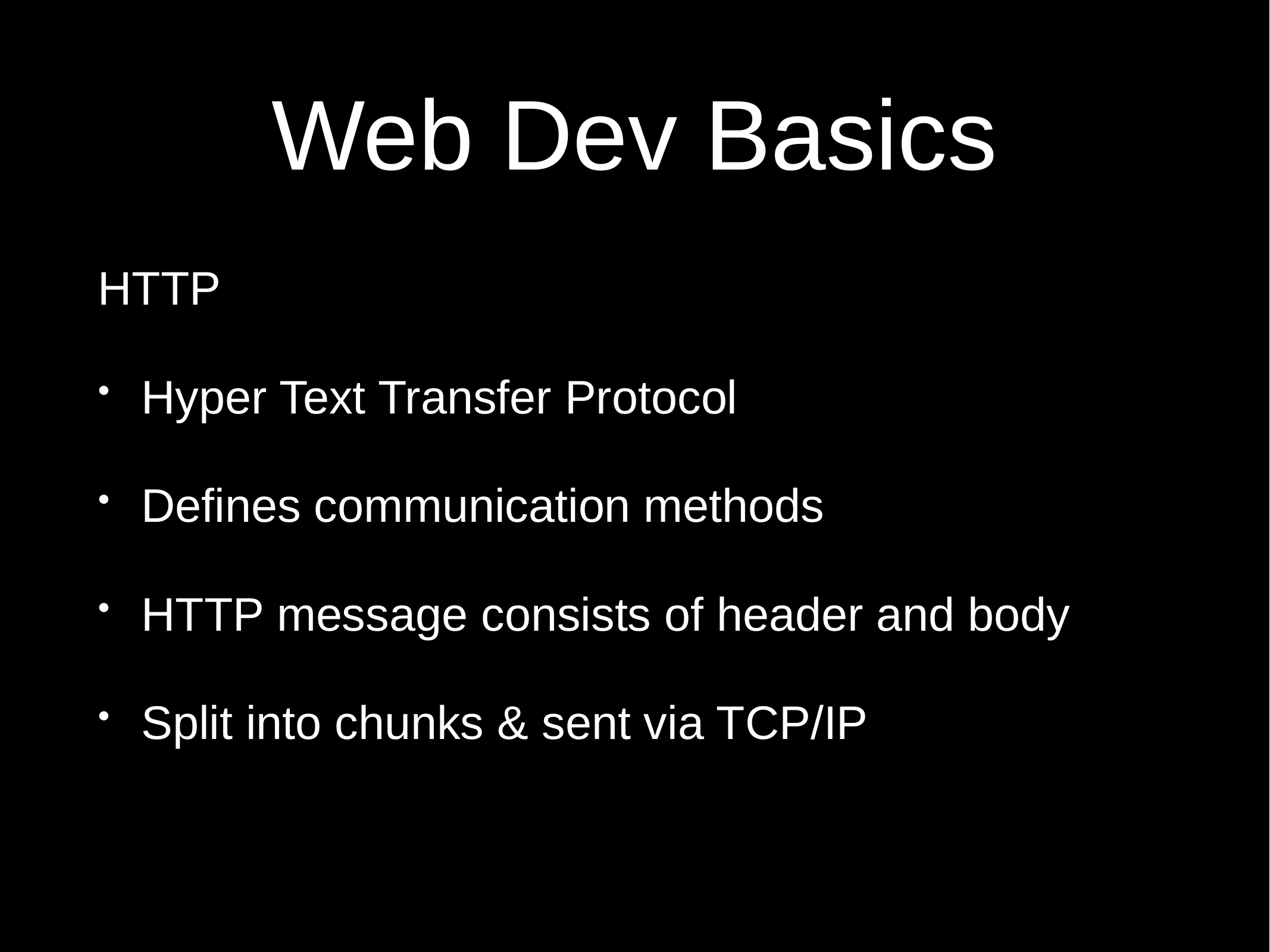

# Web Dev Basics
HTTP
Hyper Text Transfer Protocol
Defines communication methods
HTTP message consists of header and body
Split into chunks & sent via TCP/IP